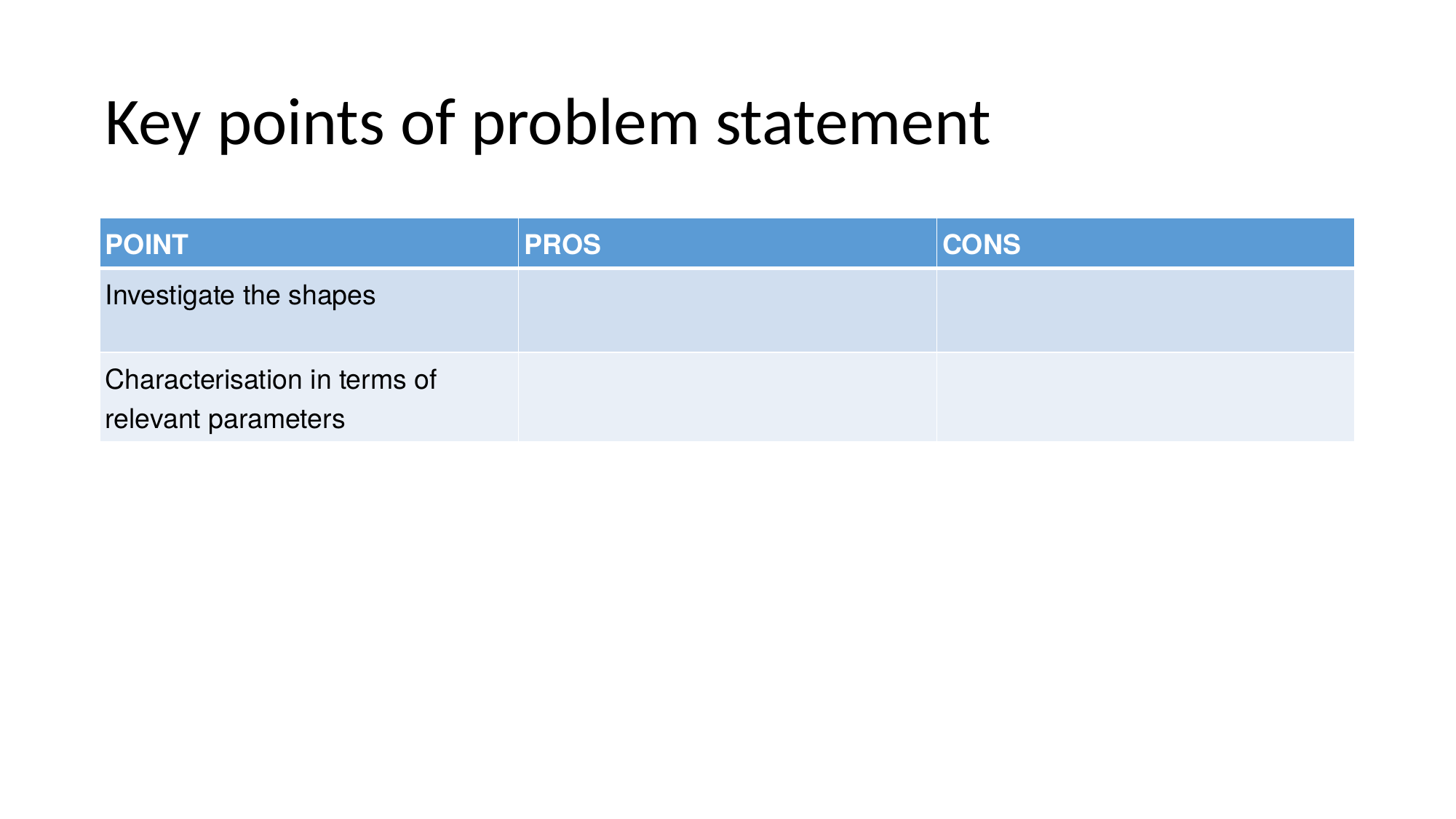

# Key points of problem statement
| POINT | PROS | CONS |
| --- | --- | --- |
| Investigate the shapes |  |  |
| Characterisation in terms of relevant parameters |  |  |